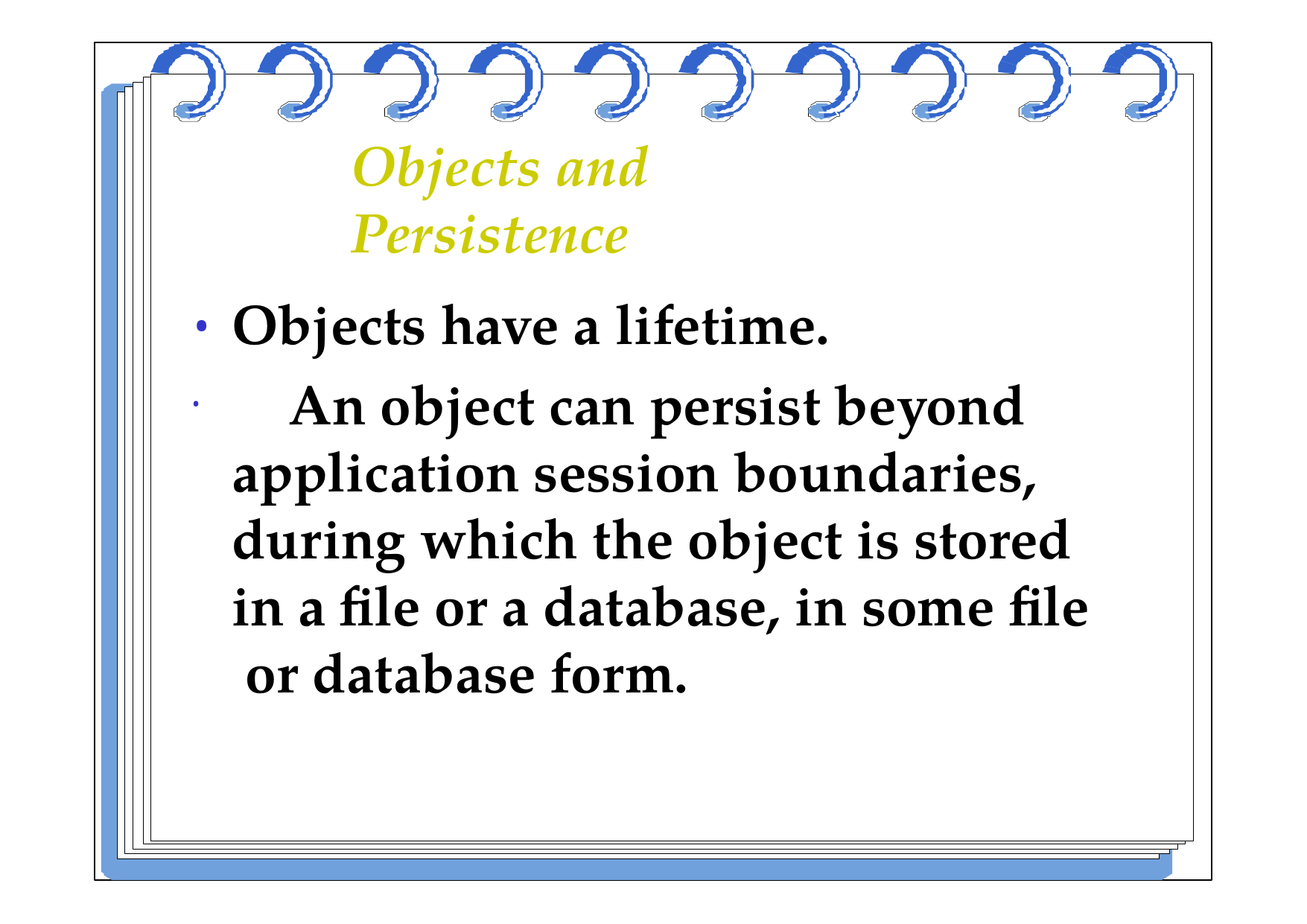

Objects and	Persistence
Objects have a lifetime.
	An object can persist beyond  application session boundaries,  during which the object is stored  in a file or a database, in some file  or database form.